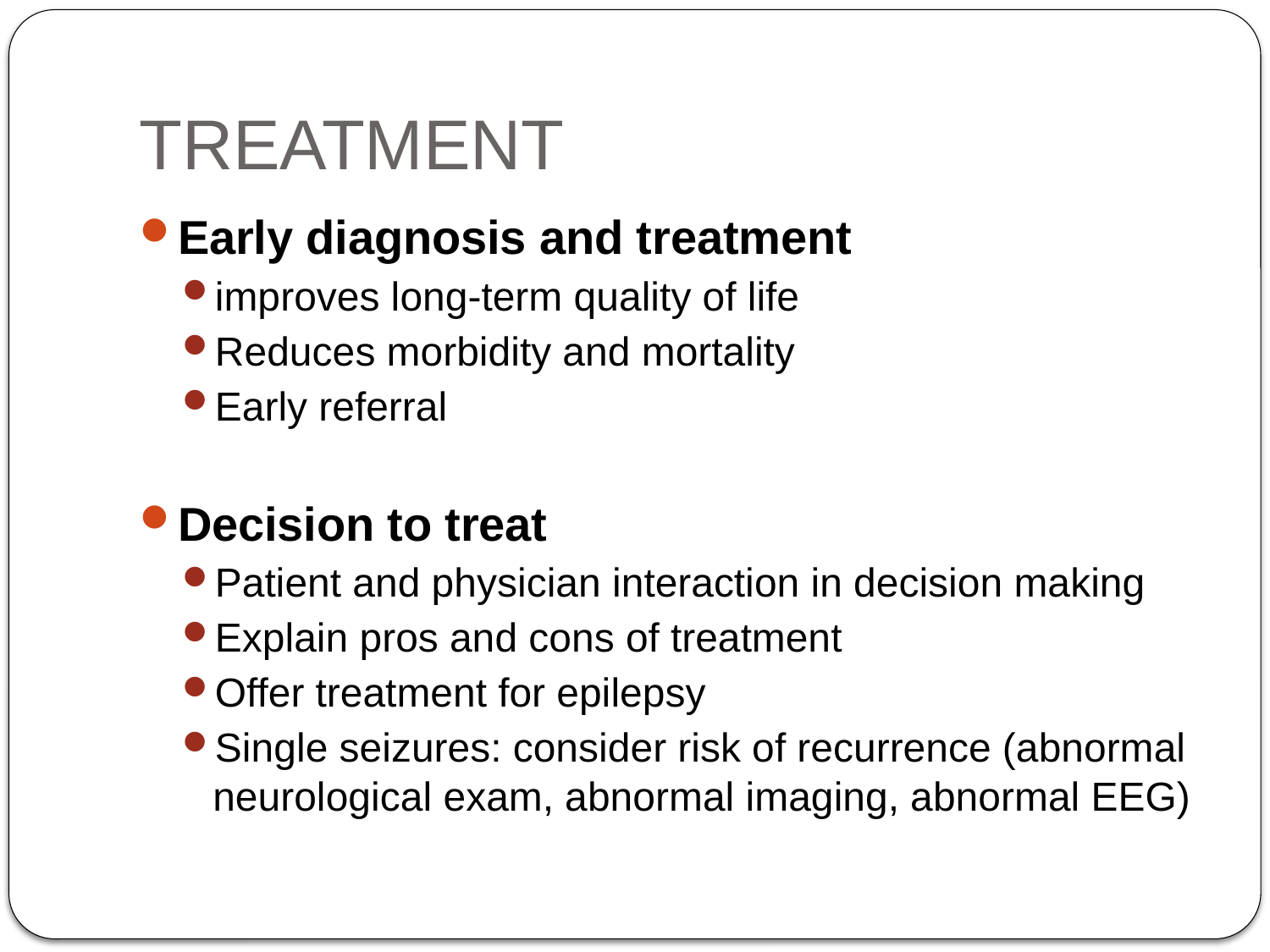

# TREATMENT
Early diagnosis and treatment
improves long-term quality of life
Reduces morbidity and mortality
Early referral

Decision to treat
Patient and physician interaction in decision making
Explain pros and cons of treatment
Offer treatment for epilepsy
Single seizures: consider risk of recurrence (abnormal neurological exam, abnormal imaging, abnormal EEG)